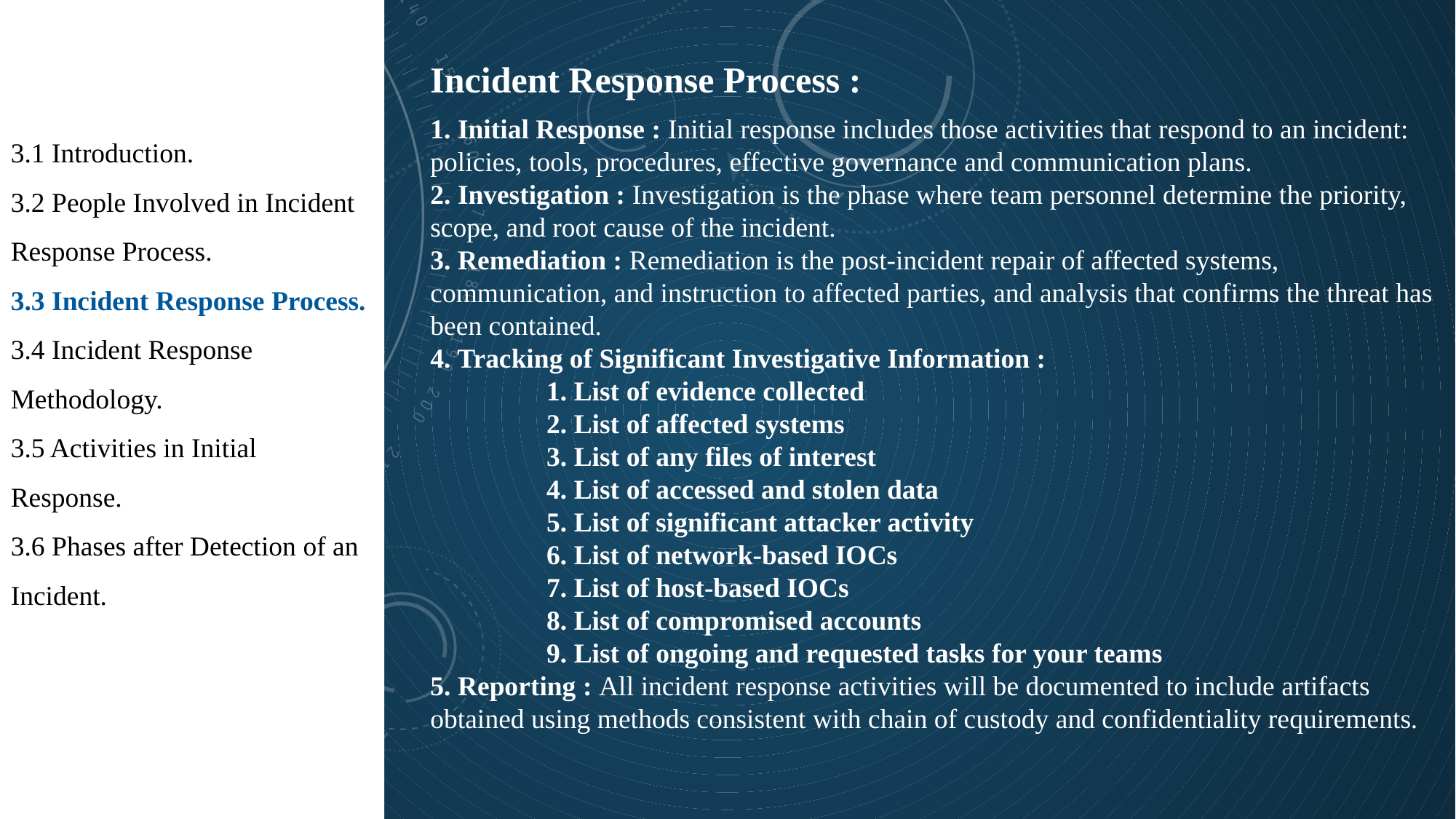

Incident Response Process :
1. Initial Response : Initial response includes those activities that respond to an incident: policies, tools, procedures, effective governance and communication plans.
2. Investigation : Investigation is the phase where team personnel determine the priority, scope, and root cause of the incident.
3. Remediation : Remediation is the post-incident repair of affected systems, communication, and instruction to affected parties, and analysis that confirms the threat has been contained.
4. Tracking of Significant Investigative Information :
	 1. List of evidence collected
	 2. List of affected systems
	 3. List of any files of interest
	 4. List of accessed and stolen data
	 5. List of significant attacker activity
	 6. List of network-based IOCs
	 7. List of host-based IOCs
	 8. List of compromised accounts
	 9. List of ongoing and requested tasks for your teams
5. Reporting : All incident response activities will be documented to include artifacts obtained using methods consistent with chain of custody and confidentiality requirements.
3.1 Introduction.
3.2 People Involved in Incident Response Process.
3.3 Incident Response Process.
3.4 Incident Response Methodology.
3.5 Activities in Initial Response.
3.6 Phases after Detection of an Incident.